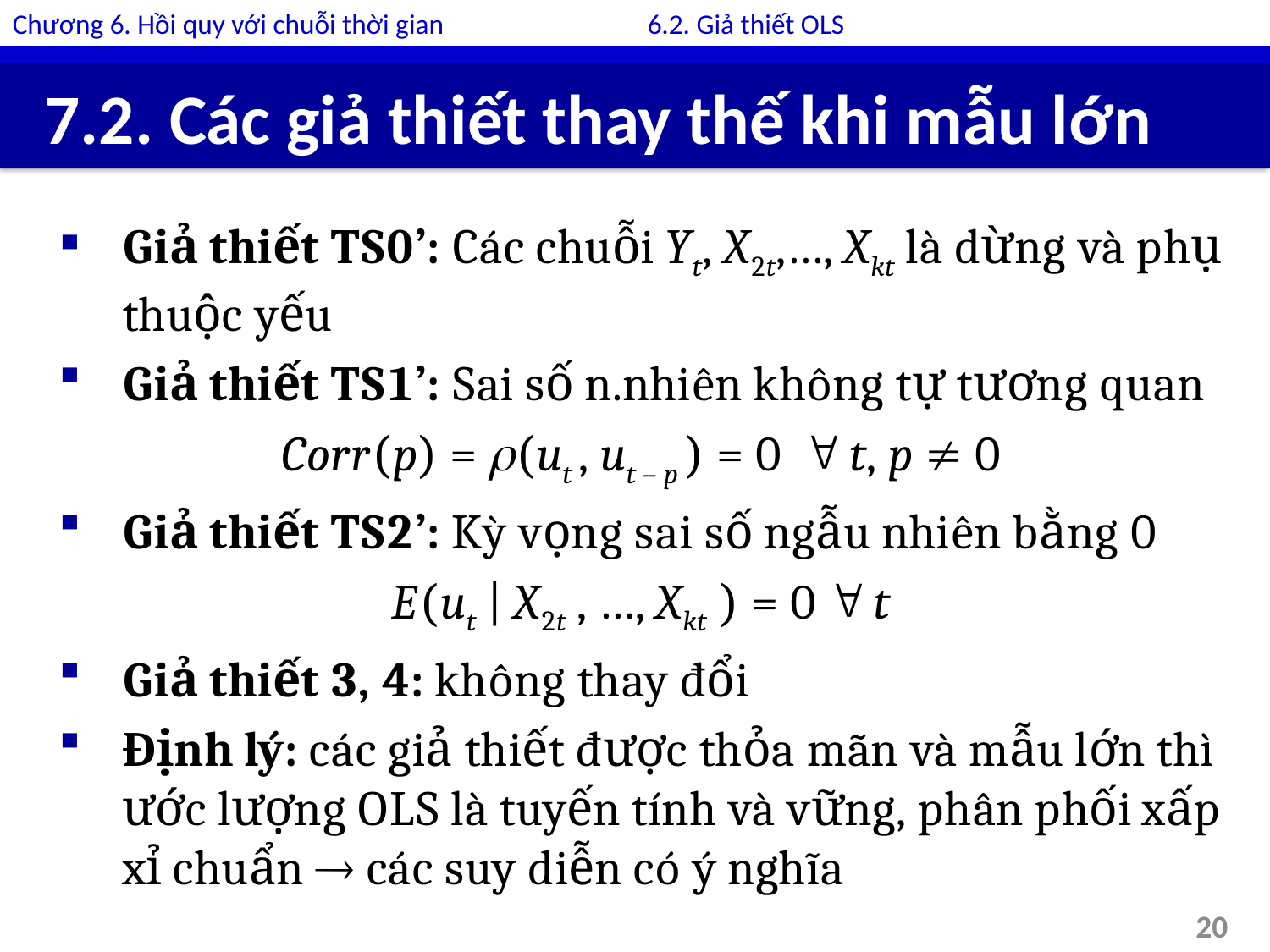

Chương 6. Hồi quy với chuỗi thời gian		6.2. Giả thiết OLS
# 7.2. Các giả thiết thay thế khi mẫu lớn
Giả thiết TS0’: Các chuỗi Yt, X2t,…, Xkt là dừng và phụ thuộc yếu
Giả thiết TS1’: Sai số n.nhiên không tự tương quan
Corr(p) = ρ(ut , ut – p ) = 0  ∀ t, p ≠ 0
Giả thiết TS2’: Kỳ vọng sai số ngẫu nhiên bằng 0
E(ut | X2t , …, Xkt  ) = 0 ∀ t
Giả thiết 3, 4: không thay đổi
Định lý: các giả thiết được thỏa mãn và mẫu lớn thì ước lượng OLS là tuyến tính và vững, phân phối xấp xỉ chuẩn → các suy diễn có ý nghĩa
20